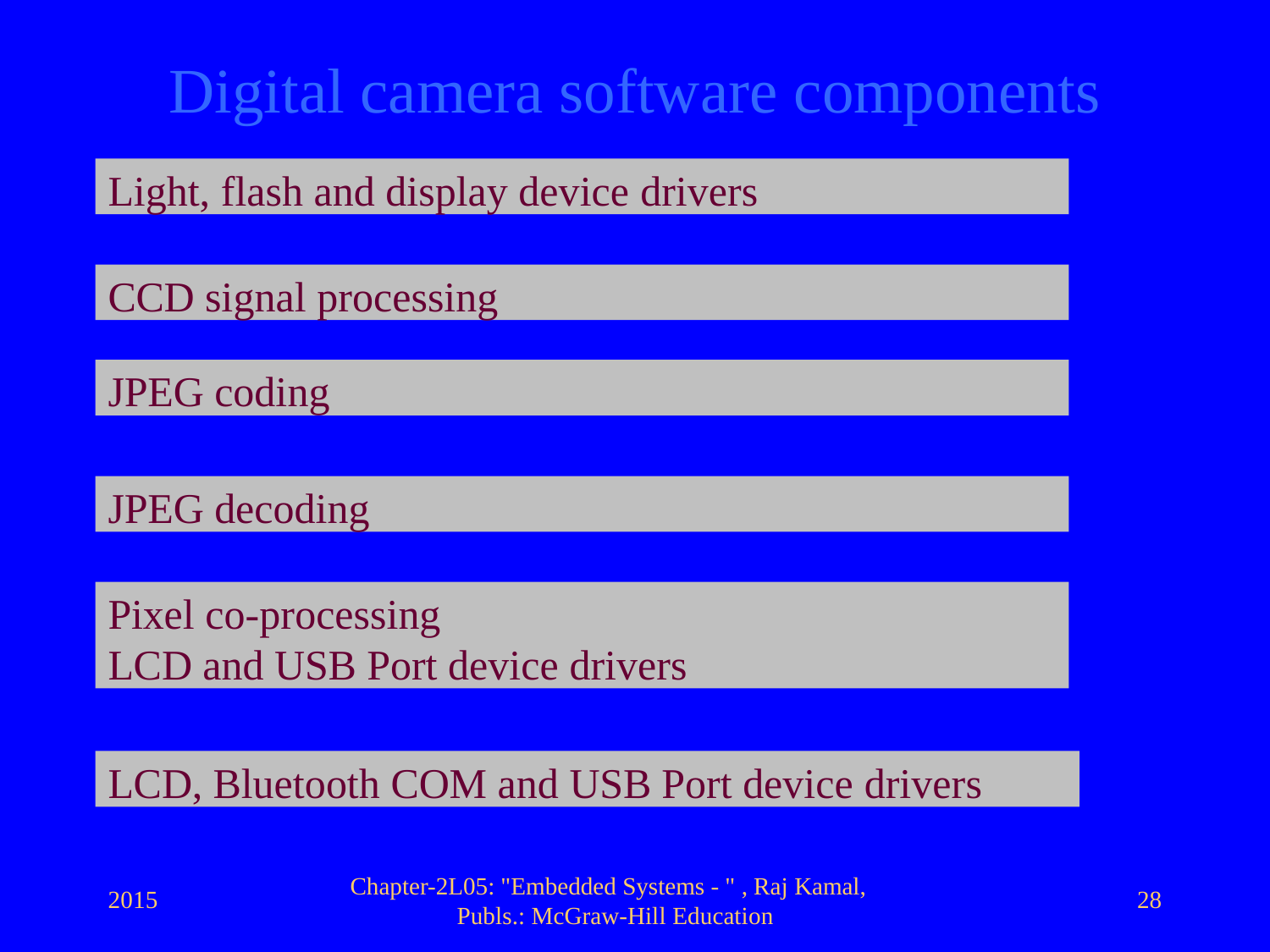

# Digital camera software components
Light, flash and display device drivers
CCD signal processing
JPEG coding
JPEG decoding
Pixel co-processing
LCD and USB Port device drivers
LCD, Bluetooth COM and USB Port device drivers
Chapter-2L05: "Embedded Systems - " , Raj Kamal,  Publs.: McGraw-Hill Education
2015
28